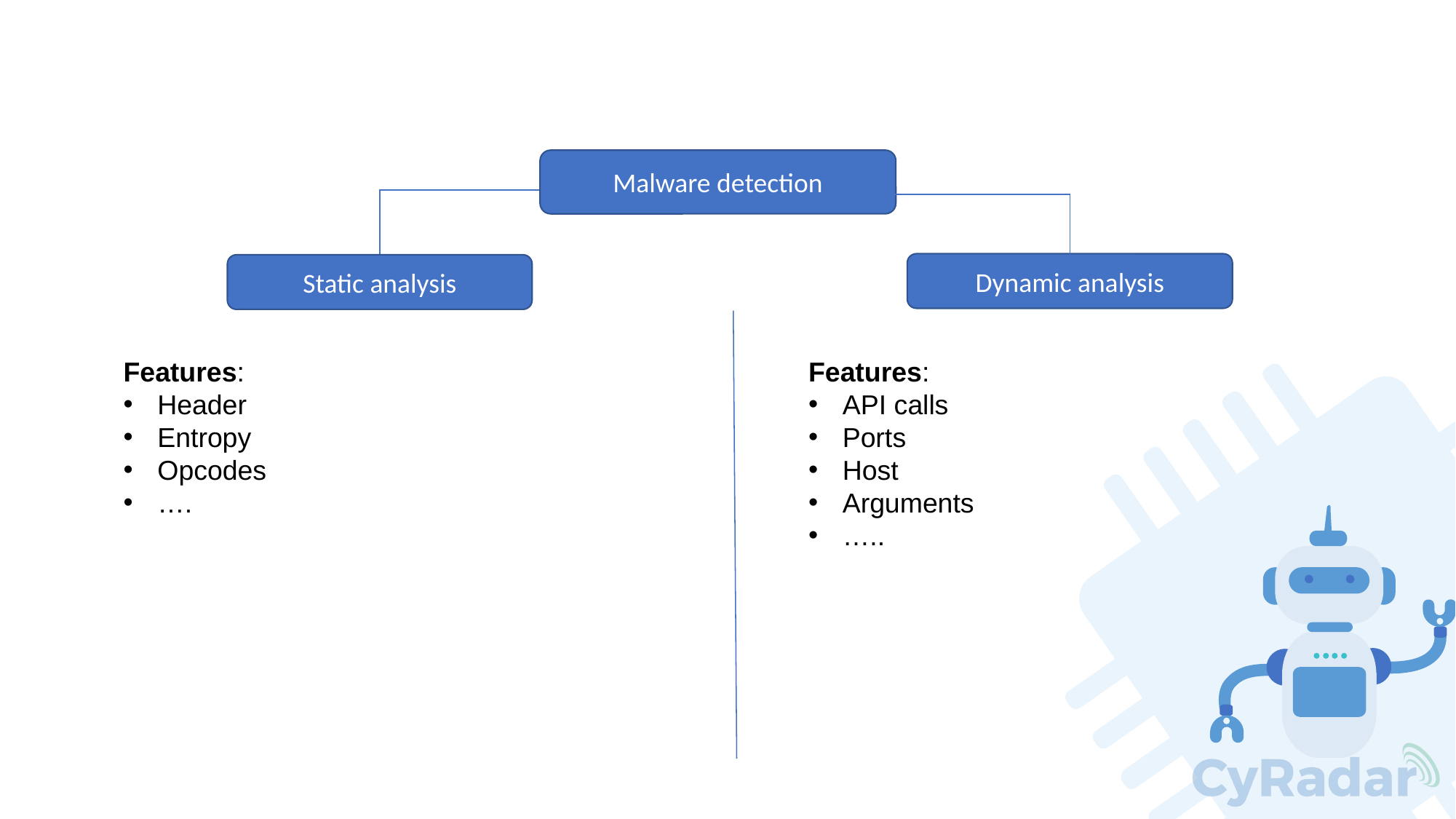

Malware detection
Dynamic analysis
Static analysis
Features:
API calls
Ports
Host
Arguments
…..
Features:
Header
Entropy
Opcodes
….